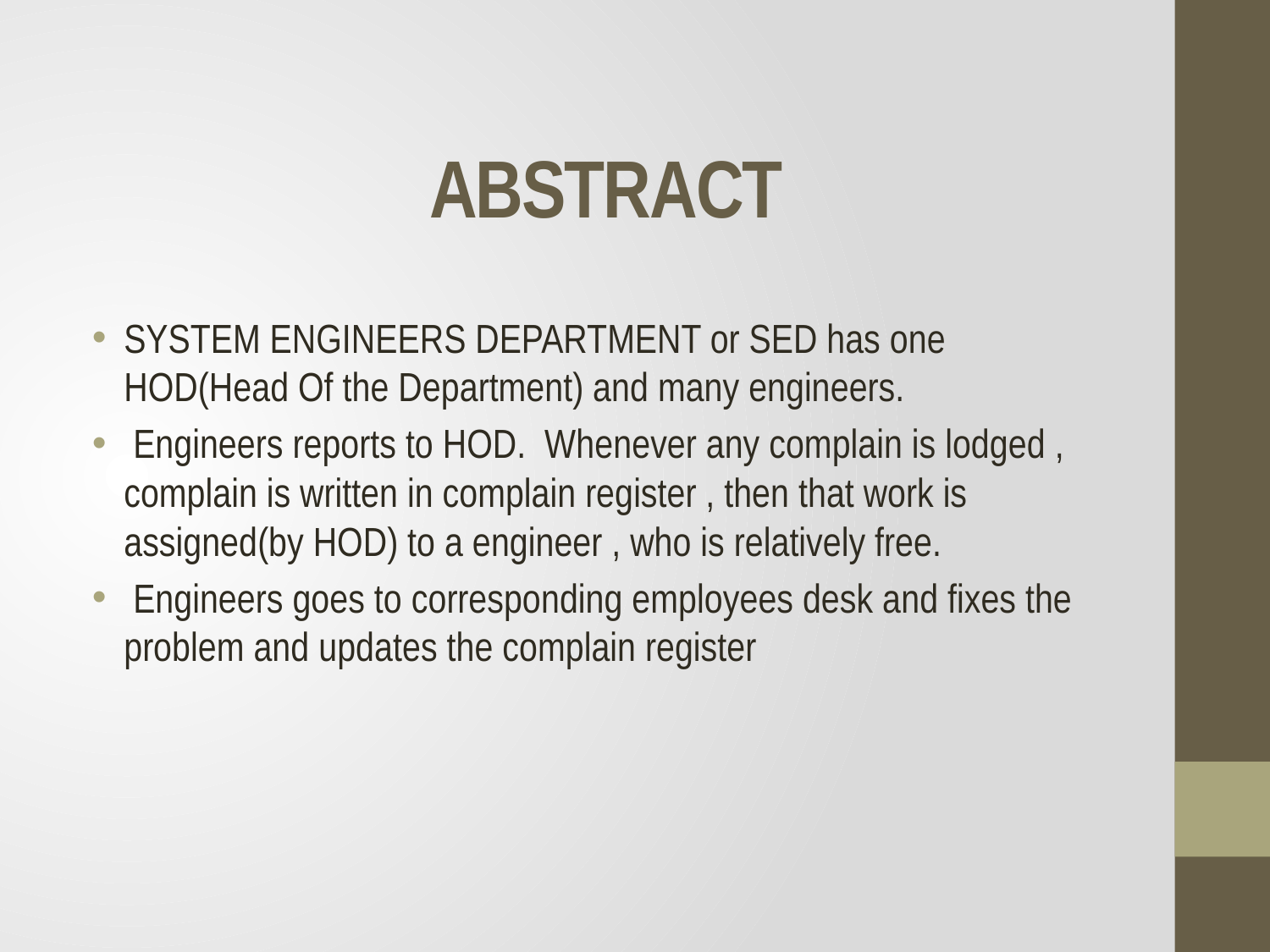

# ABSTRACT
SYSTEM ENGINEERS DEPARTMENT or SED has one HOD(Head Of the Department) and many engineers.
 Engineers reports to HOD.  Whenever any complain is lodged , complain is written in complain register , then that work is assigned(by HOD) to a engineer , who is relatively free.
 Engineers goes to corresponding employees desk and fixes the problem and updates the complain register